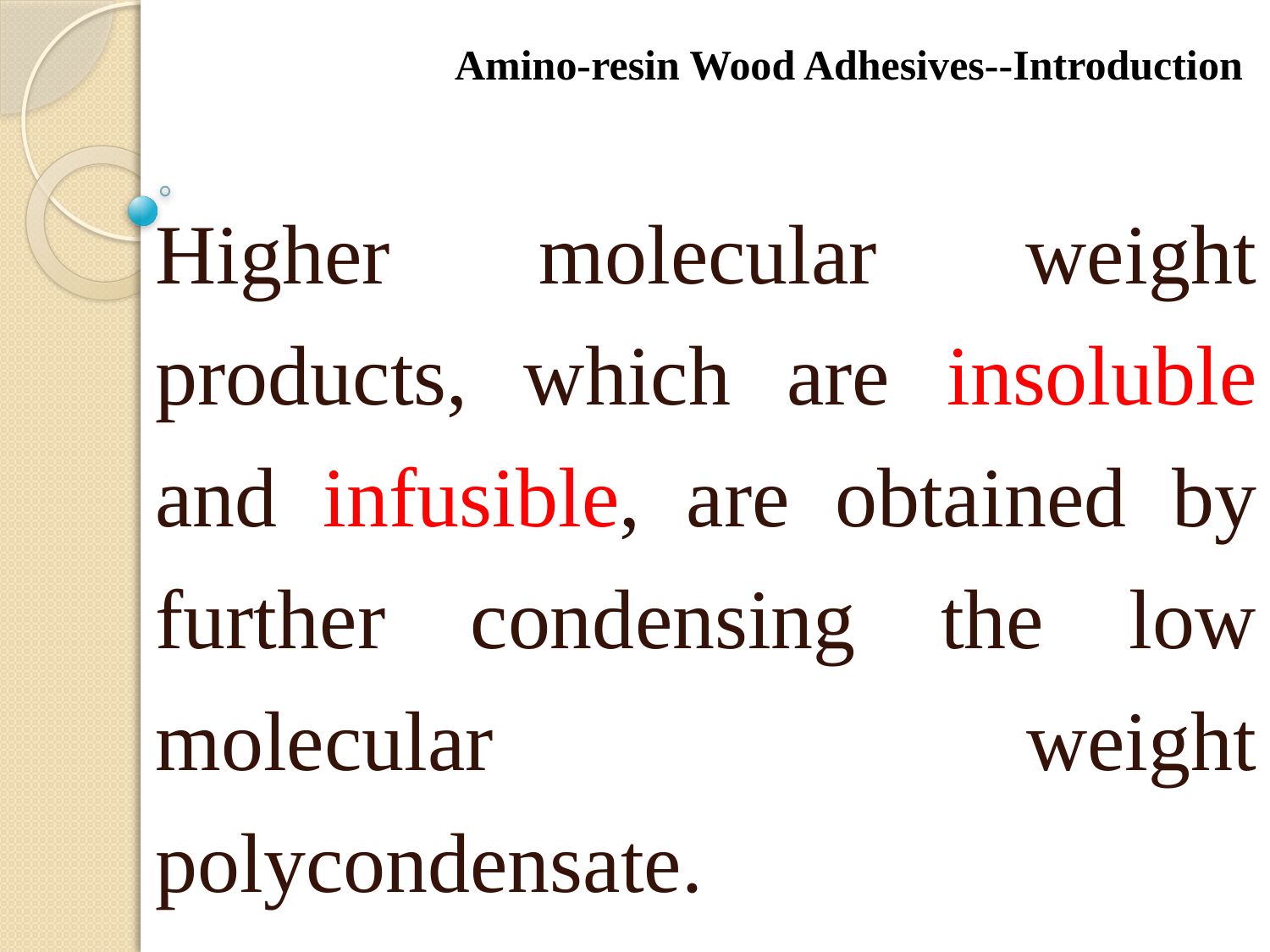

Amino-resin Wood Adhesives--Introduction
Higher molecular weight products, which are insoluble and infusible, are obtained by further condensing the low molecular weight polycondensate.